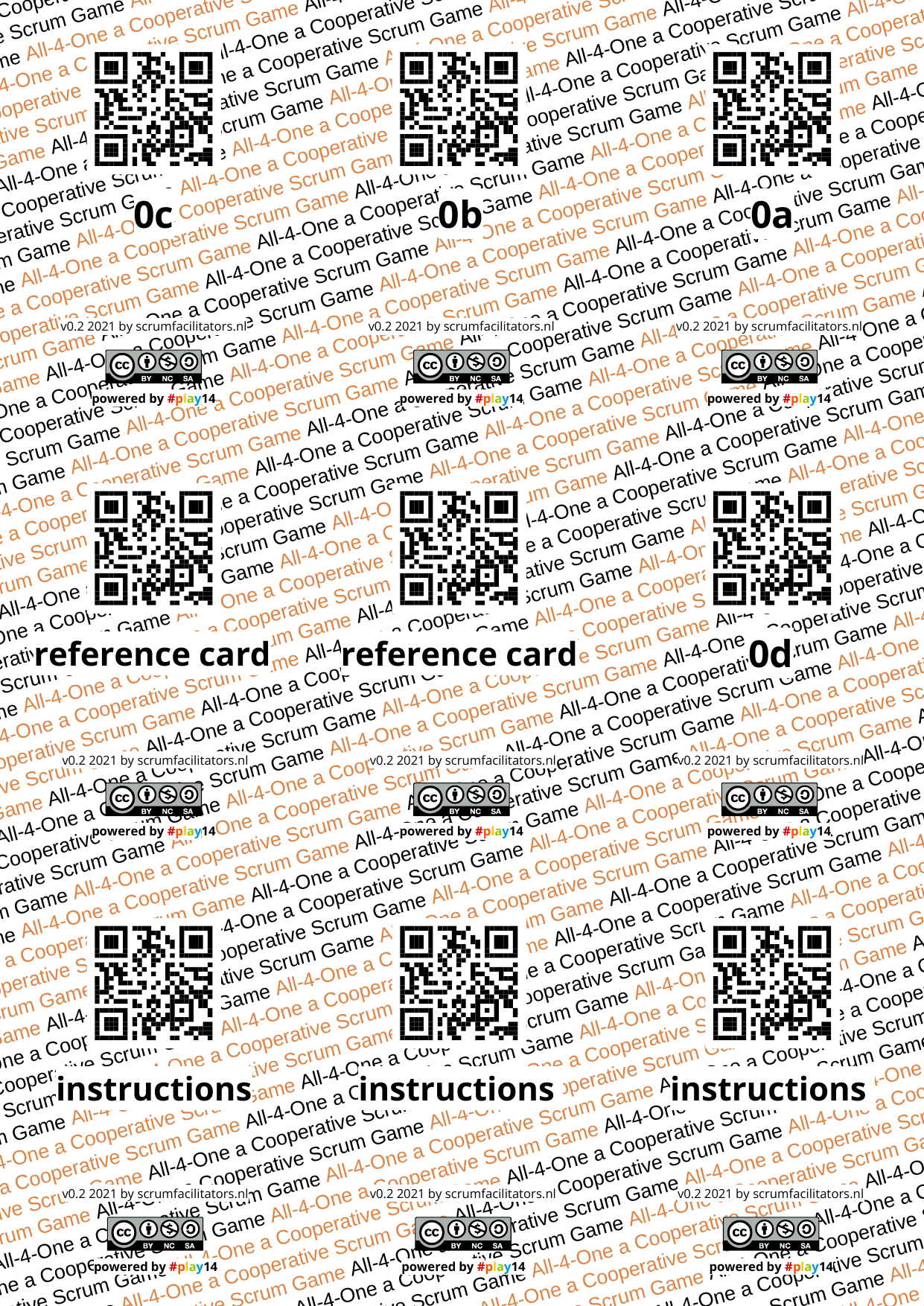

# 0c
0b
0a
reference card
reference card
0d
instructions
instructions
instructions